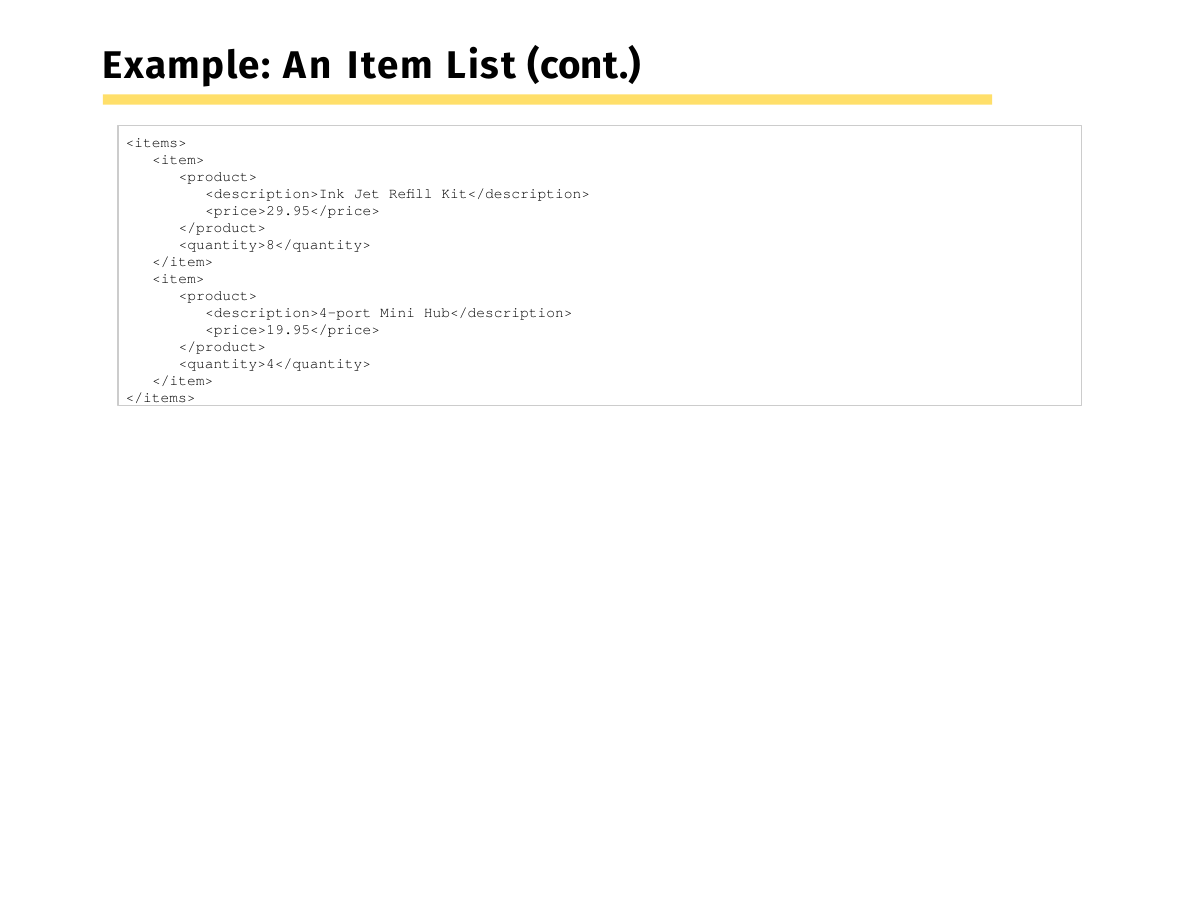

# Example: An Item List (cont.)
<items>
<item>
<product>
<description>Ink Jet Refill Kit</description>
<price>29.95</price>
</product>
<quantity>8</quantity>
</item>
<item>
<product>
<description>4-port Mini Hub</description>
<price>19.95</price>
</product>
<quantity>4</quantity>
</item>
</items>